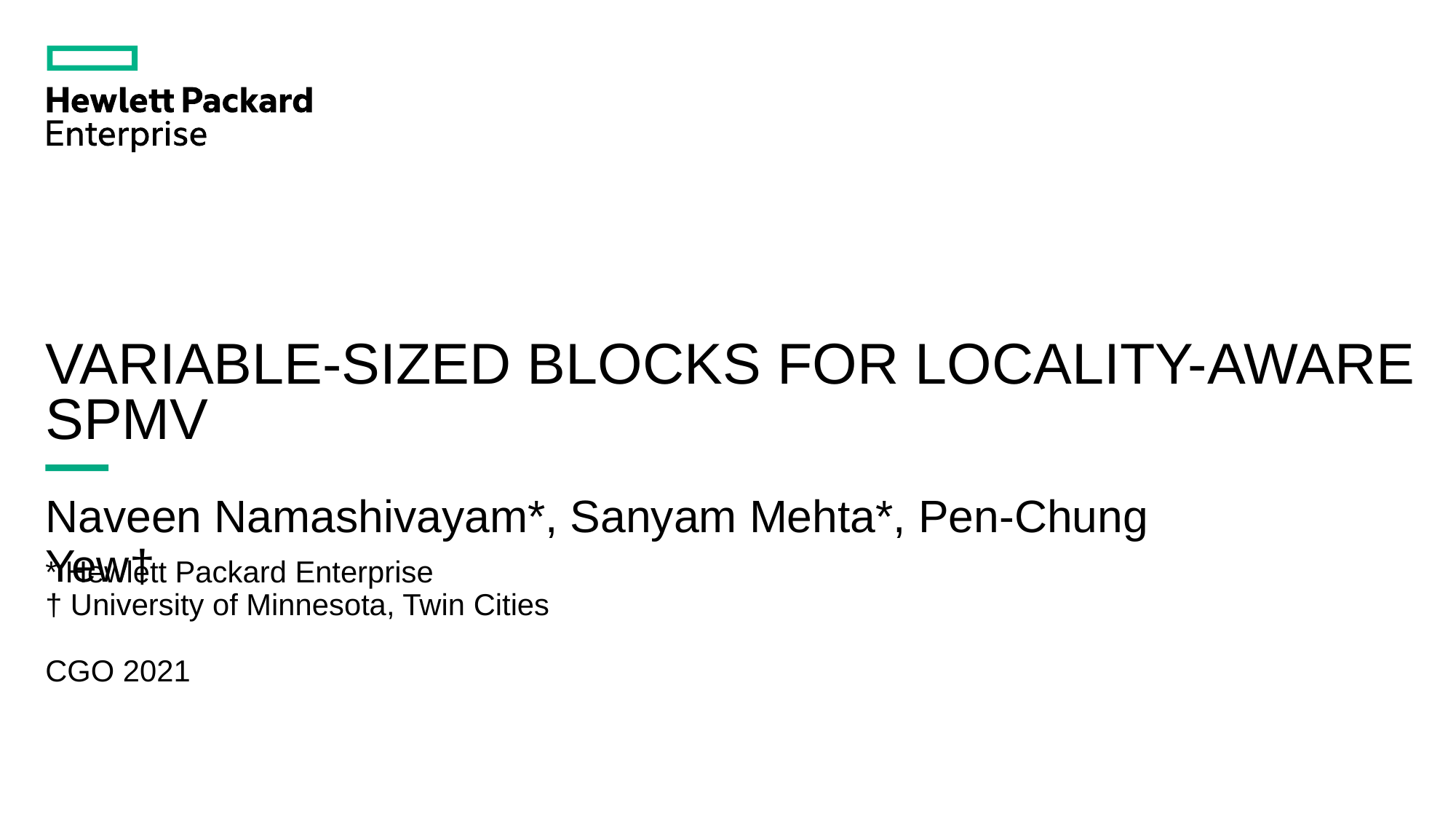

# Variable-sized blocks for locality-aware SPMV
Naveen Namashivayam*, Sanyam Mehta*, Pen-Chung Yew†
* Hewlett Packard Enterprise
† University of Minnesota, Twin Cities
CGO 2021